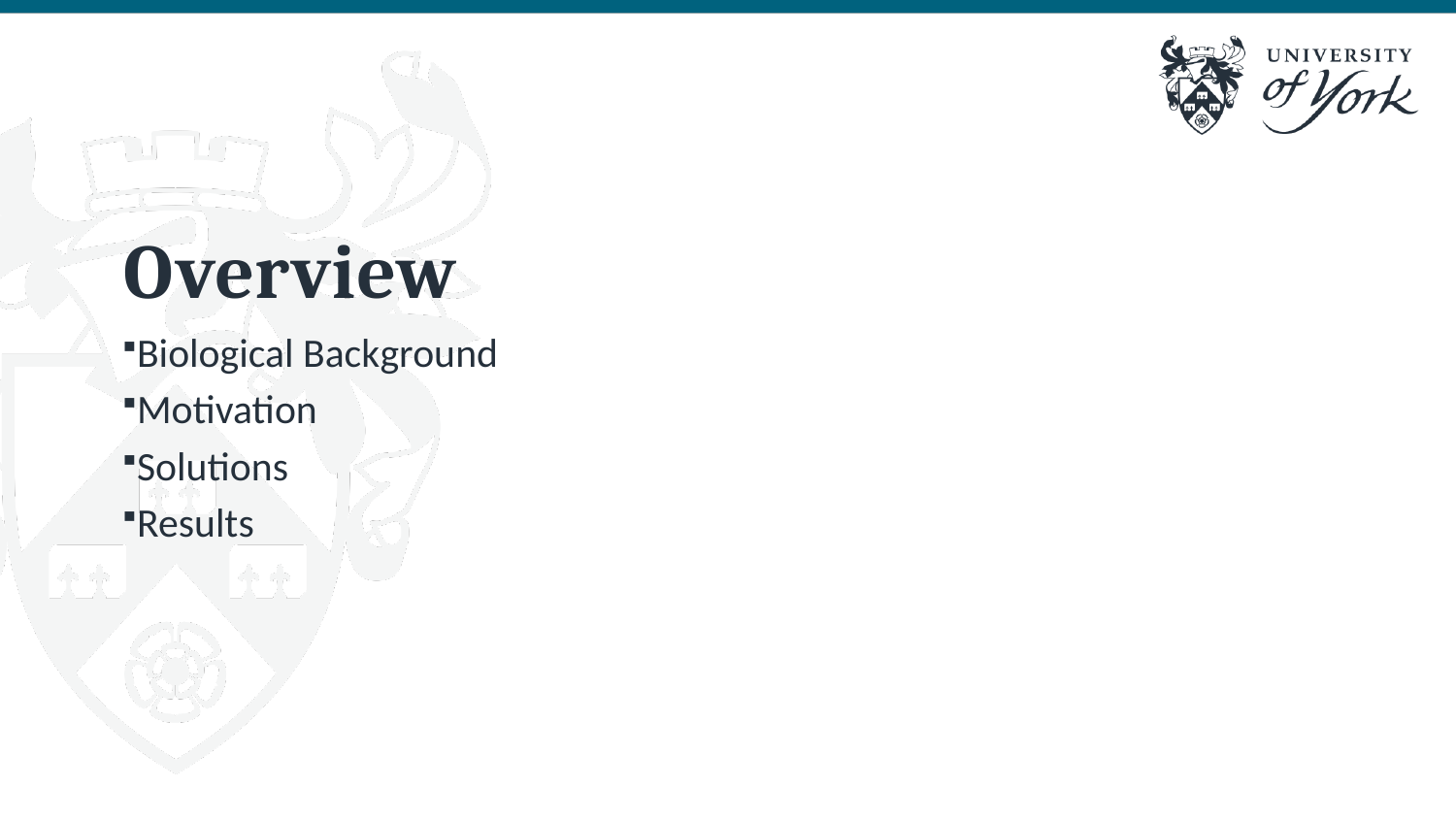

# Overview
Biological Background
Motivation
Solutions
Results